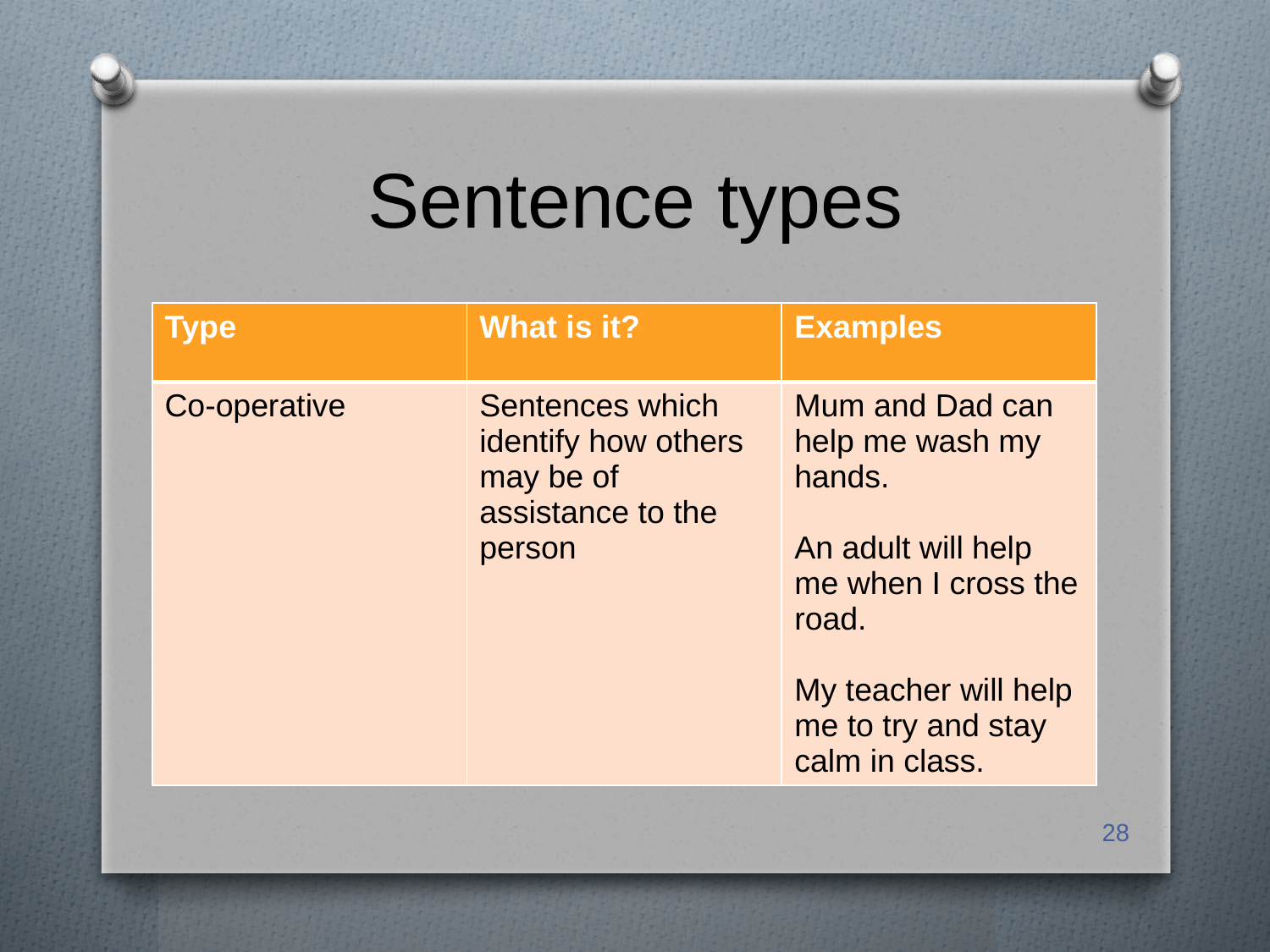

# Sentence types
| Type | What is it? | Examples |
| --- | --- | --- |
| Co-operative | Sentences which identify how others may be of assistance to the person | Mum and Dad can help me wash my hands. An adult will help me when I cross the road. My teacher will help me to try and stay calm in class. |
28